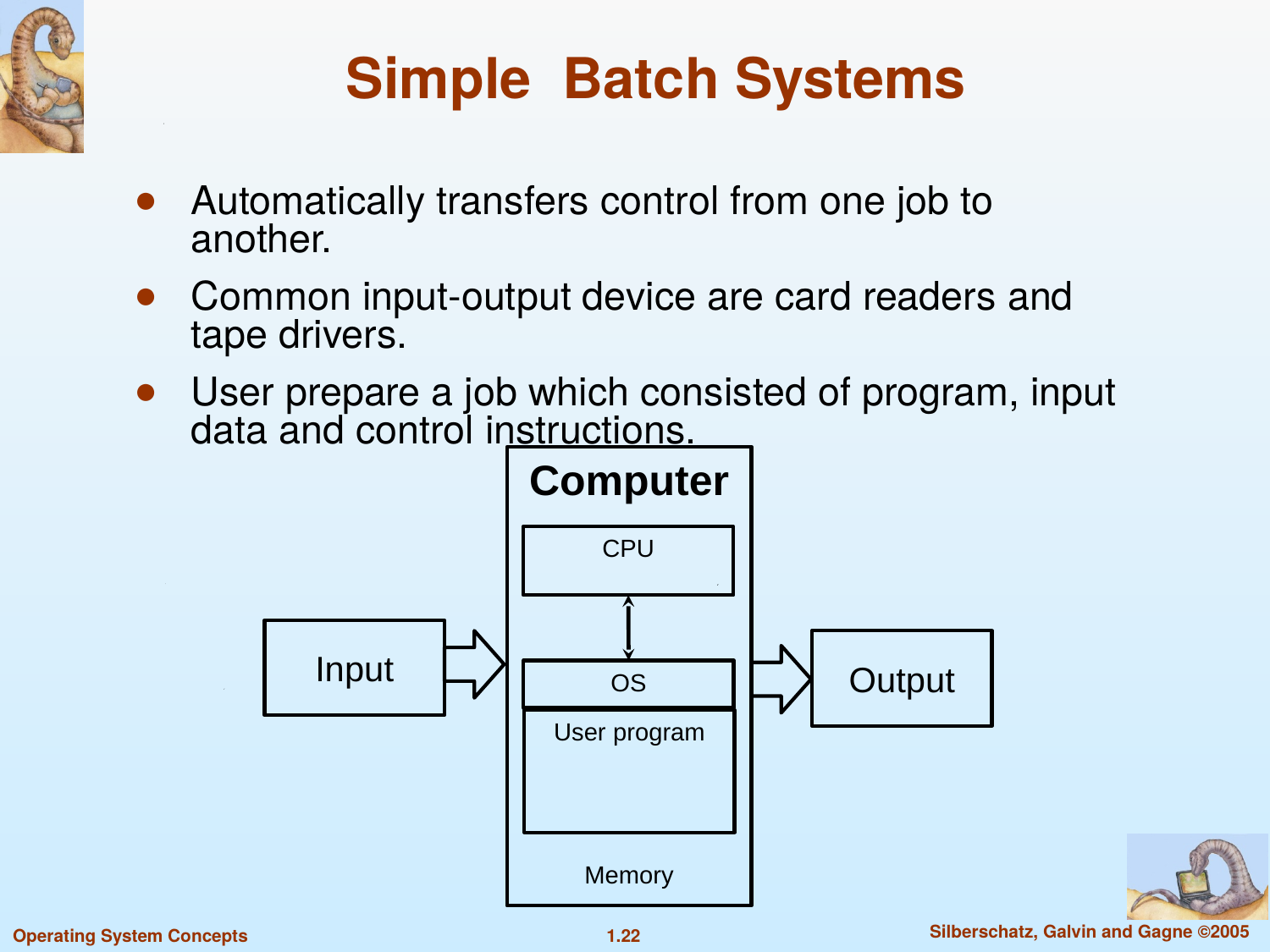

# Simple  Batch Systems
Automatically transfers control from one job to another.
Common input-output device are card readers and tape drivers.
User prepare a job which consisted of program, input data and control instructions.
Computer

Memory
CPU
Input

Output

OS
User program